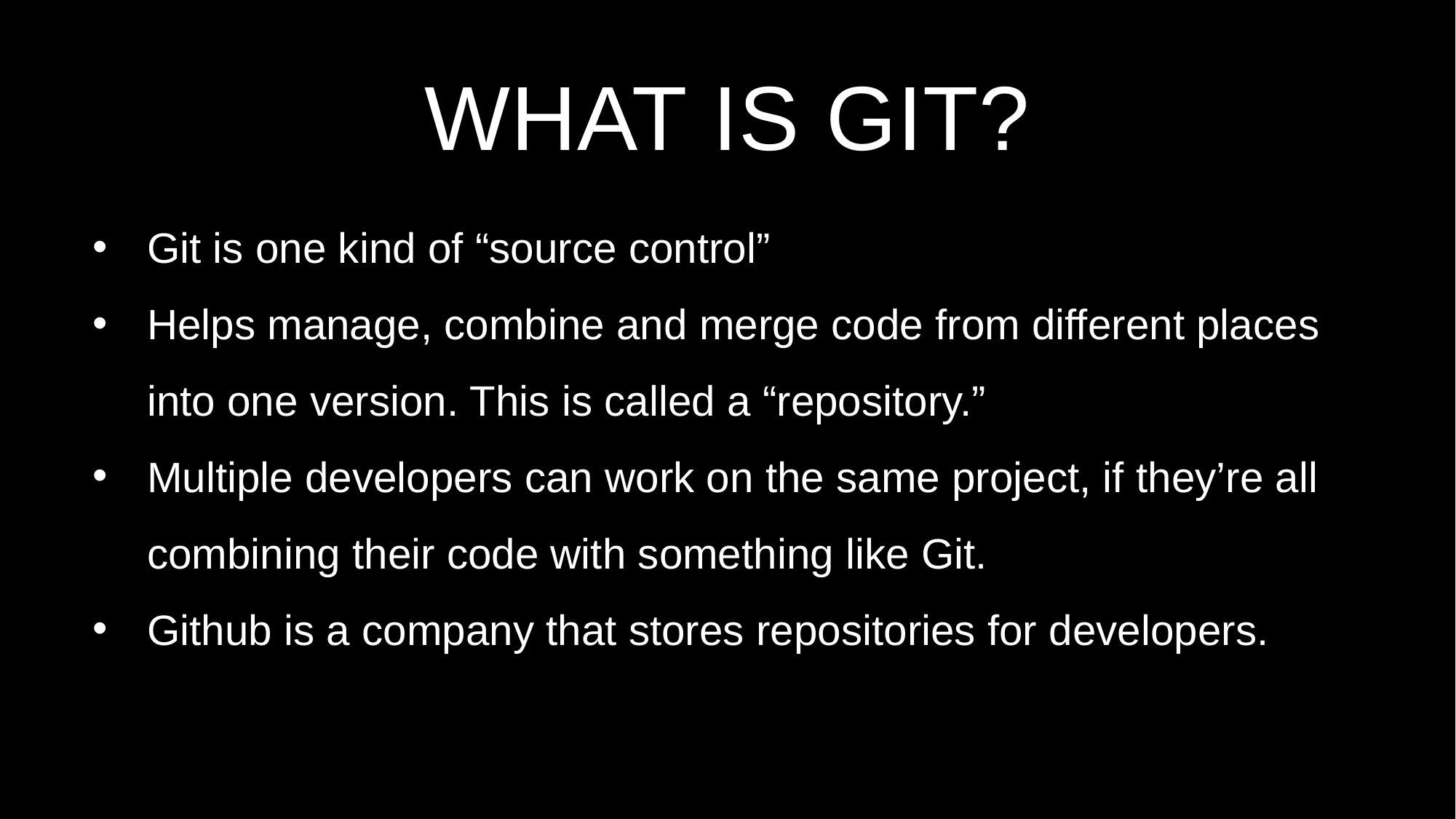

# What is Git?
Git is one kind of “source control”
Helps manage, combine and merge code from different places into one version. This is called a “repository.”
Multiple developers can work on the same project, if they’re all combining their code with something like Git.
Github is a company that stores repositories for developers.